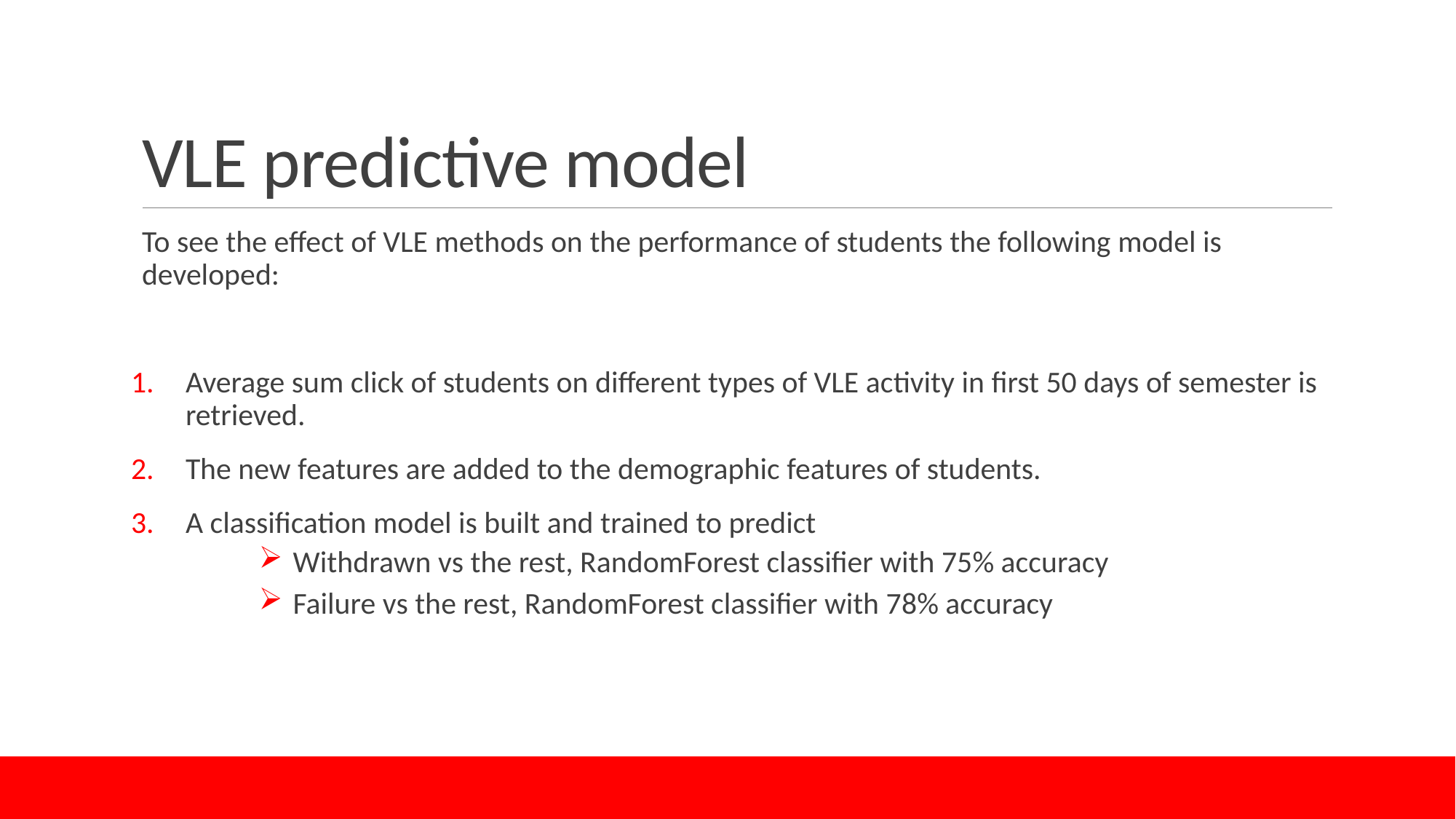

# VLE predictive model
To see the effect of VLE methods on the performance of students the following model is developed:

Average sum click of students on different types of VLE activity in first 50 days of semester is retrieved.
The new features are added to the demographic features of students.
A classification model is built and trained to predict
 Withdrawn vs the rest, RandomForest classifier with 75% accuracy
 Failure vs the rest, RandomForest classifier with 78% accuracy